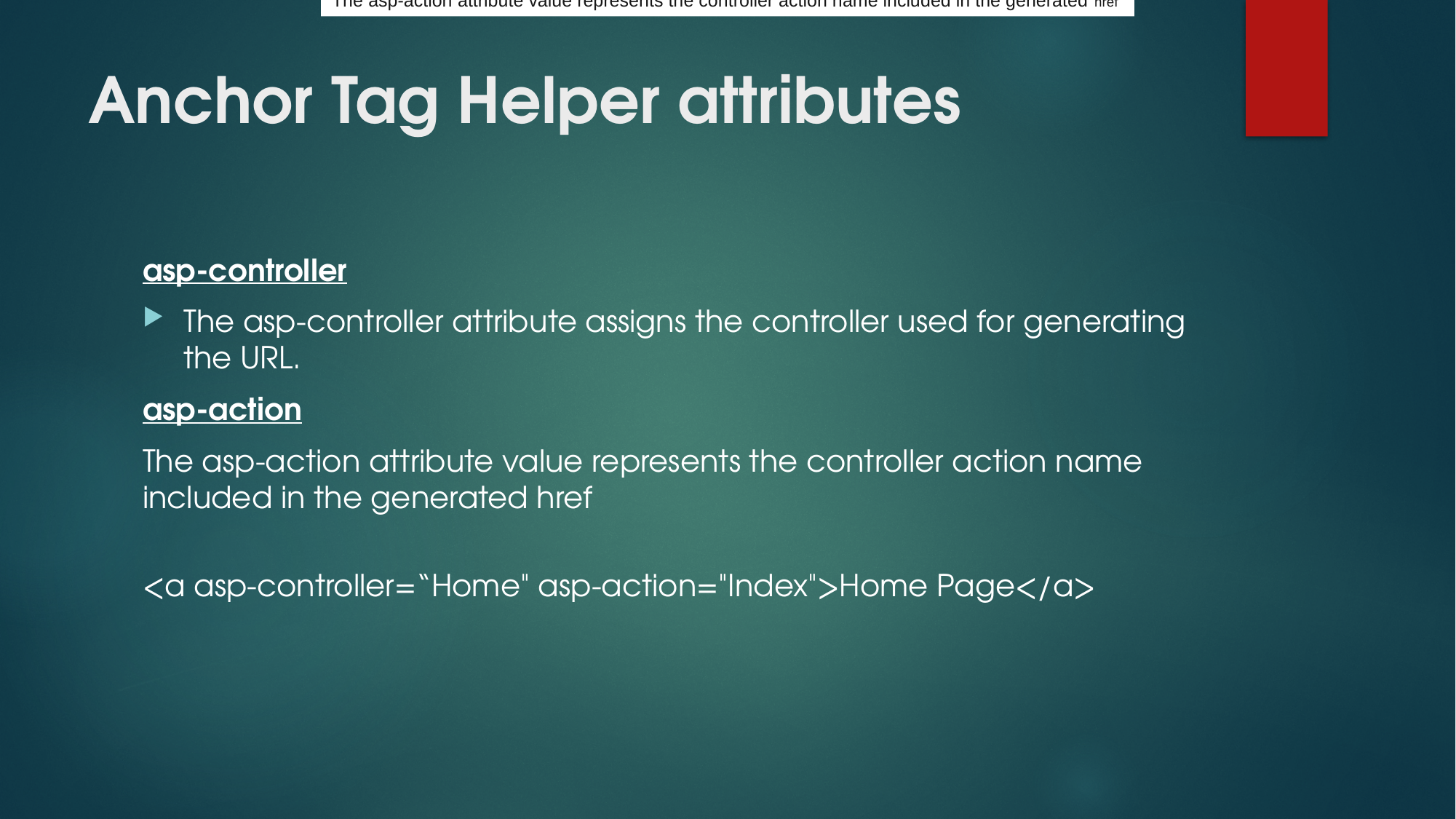

The asp-action attribute value represents the controller action name included in the generated href
# Anchor Tag Helper attributes
asp-controller
The asp-controller attribute assigns the controller used for generating the URL.
asp-action
The asp-action attribute value represents the controller action name included in the generated href
<a asp-controller=“Home" asp-action="Index">Home Page</a>